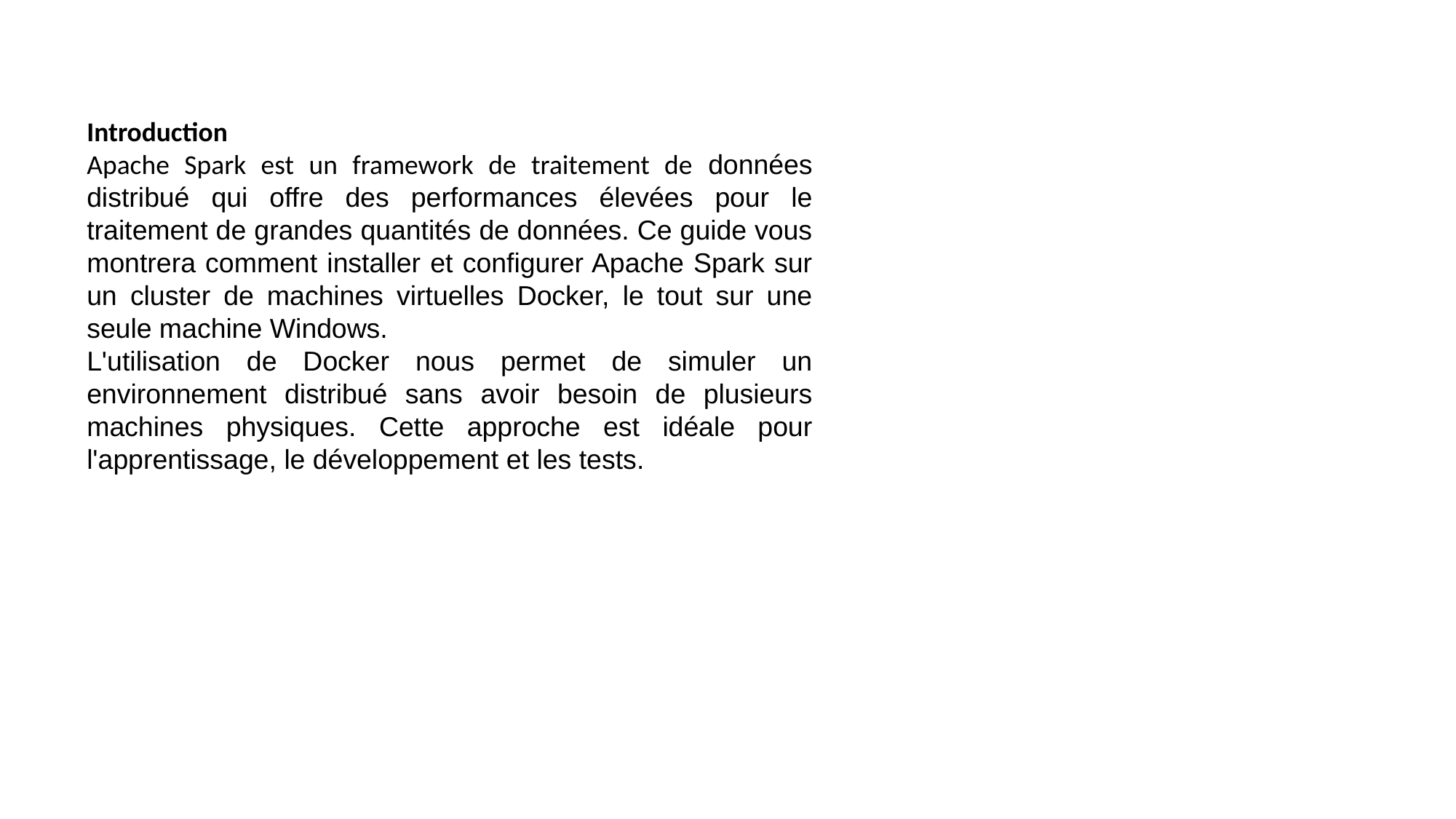

Introduction
Apache Spark est un framework de traitement de données distribué qui offre des performances élevées pour le traitement de grandes quantités de données. Ce guide vous montrera comment installer et configurer Apache Spark sur un cluster de machines virtuelles Docker, le tout sur une seule machine Windows.
L'utilisation de Docker nous permet de simuler un environnement distribué sans avoir besoin de plusieurs machines physiques. Cette approche est idéale pour l'apprentissage, le développement et les tests.